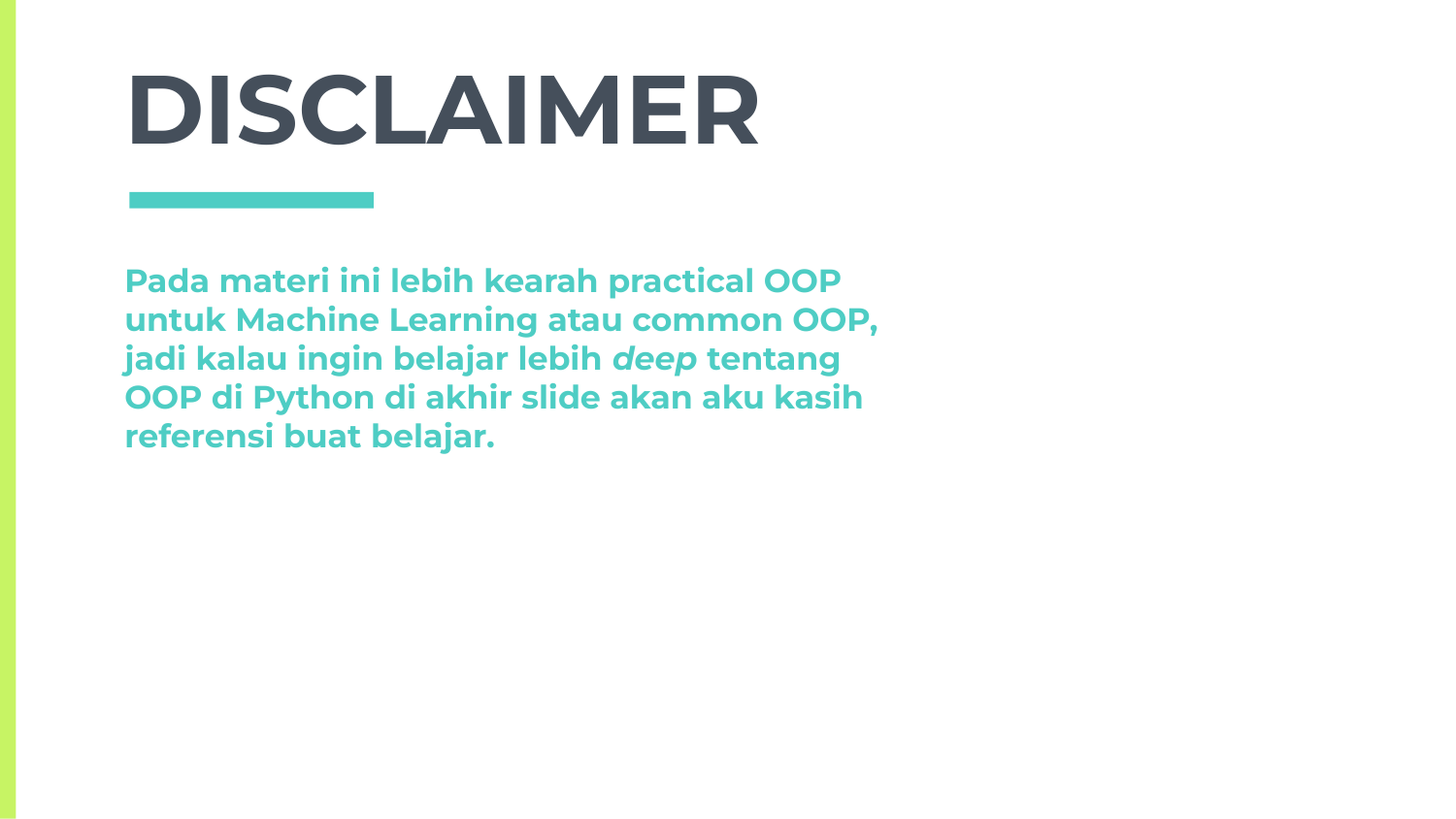

# DISCLAIMER
Pada materi ini lebih kearah practical OOP untuk Machine Learning atau common OOP, jadi kalau ingin belajar lebih deep tentang OOP di Python di akhir slide akan aku kasih referensi buat belajar.